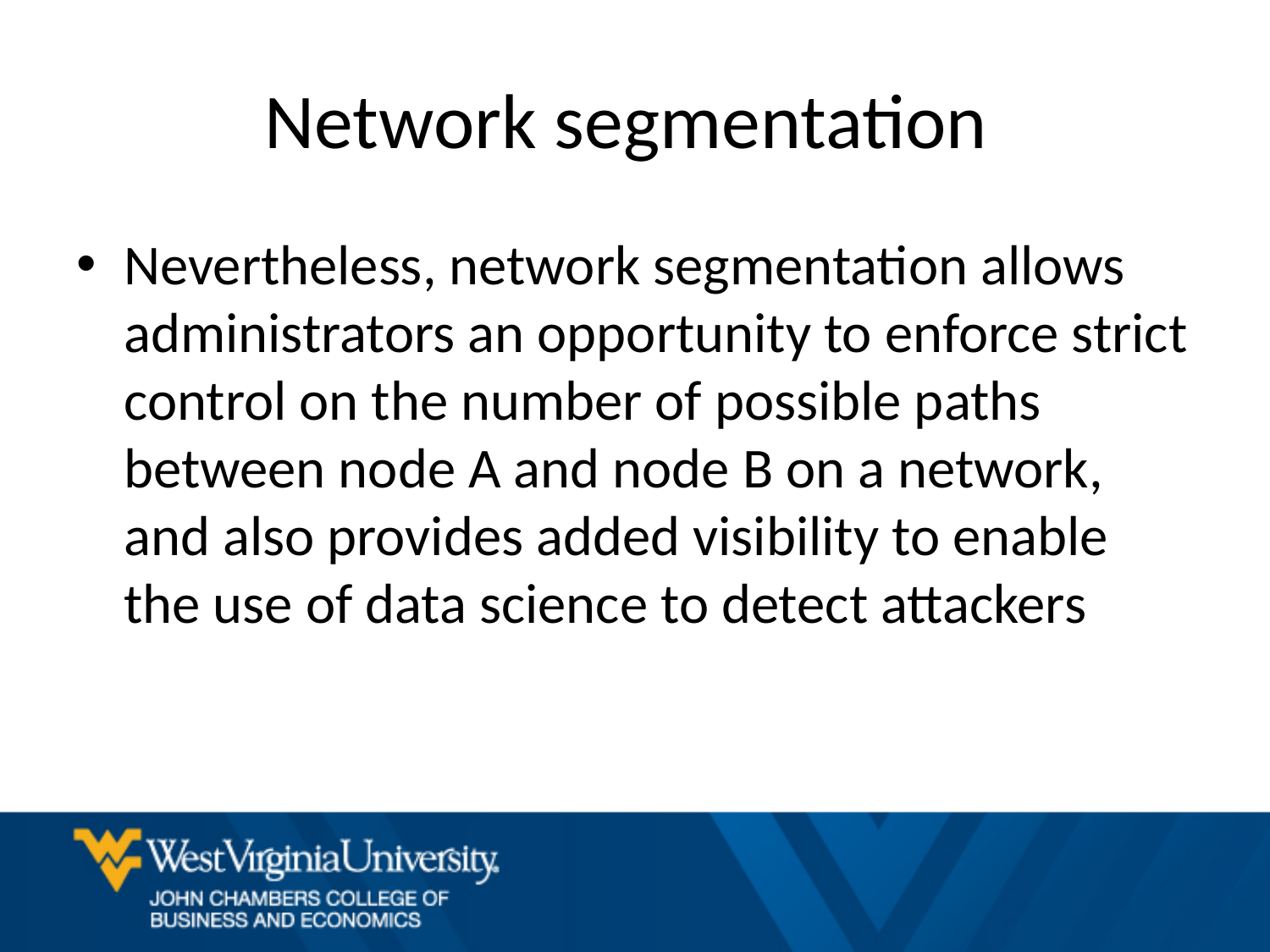

# Network segmentation
Nevertheless, network segmentation allows administrators an opportunity to enforce strict control on the number of possible paths between node A and node B on a network, and also provides added visibility to enable the use of data science to detect attackers